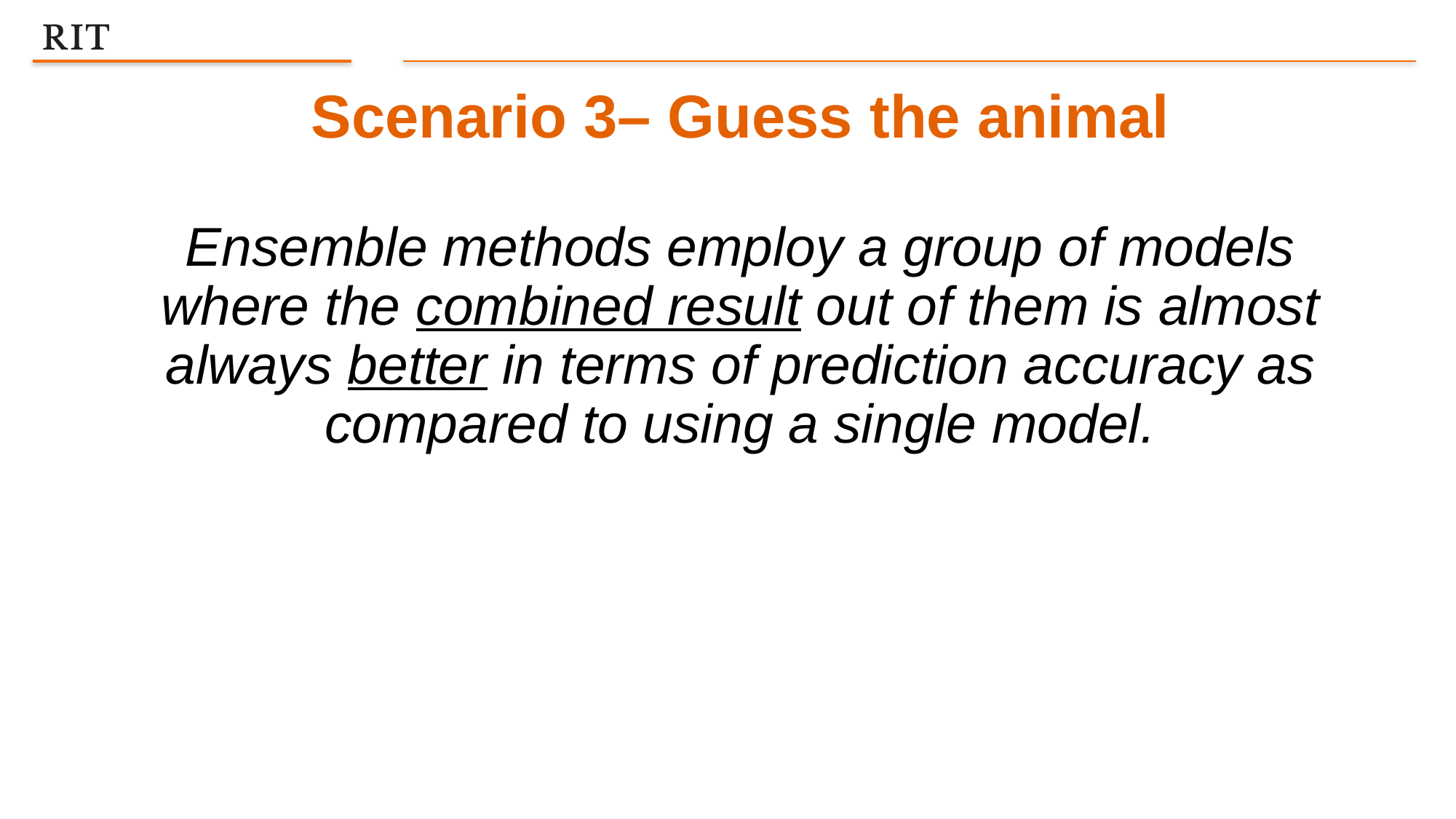

Scenario 3– Guess the animal
Ensemble methods employ a group of models where the combined result out of them is almost always better in terms of prediction accuracy as compared to using a single model.